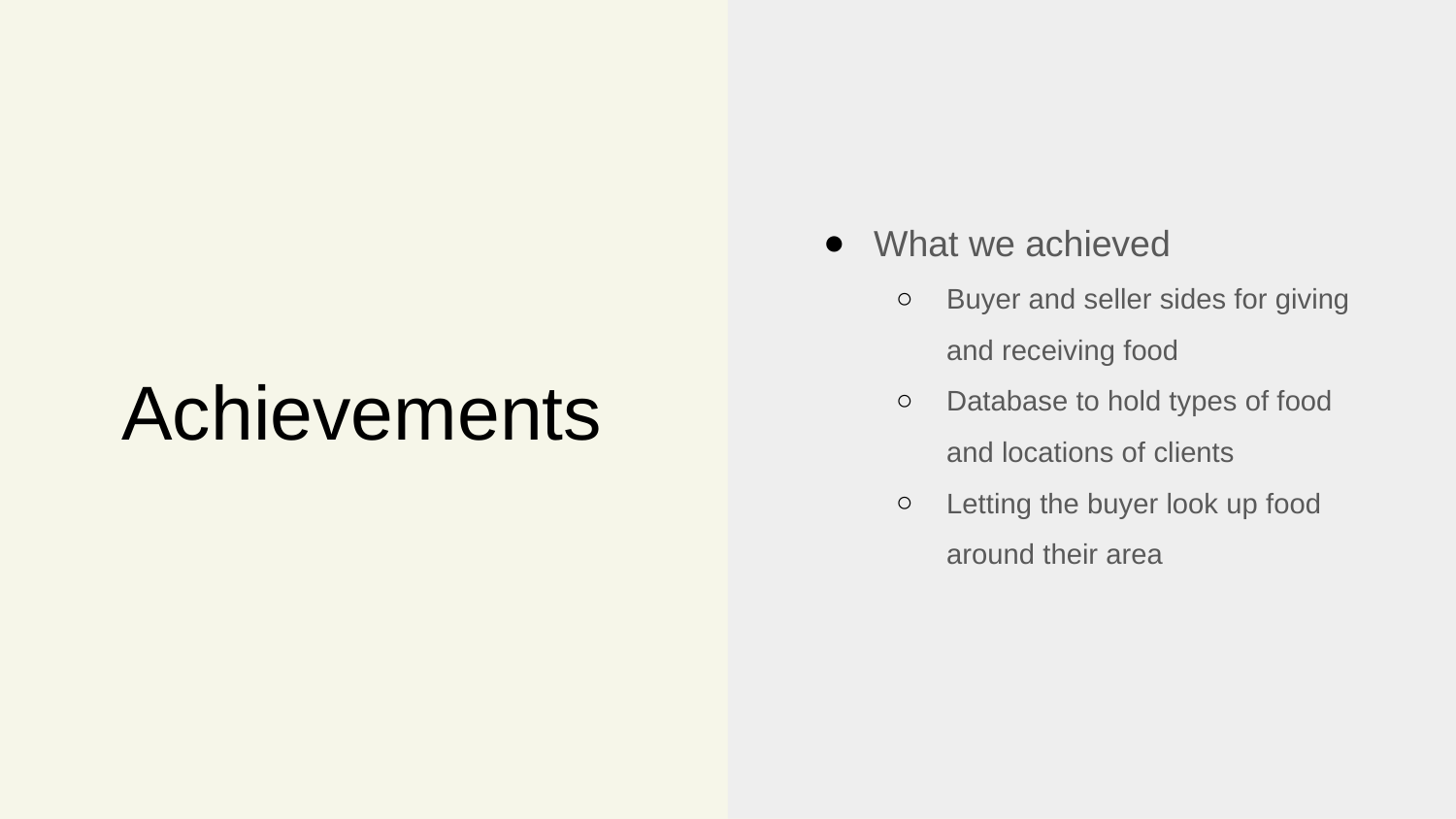

What we achieved
Buyer and seller sides for giving and receiving food
Database to hold types of food and locations of clients
Letting the buyer look up food around their area

# Achievements